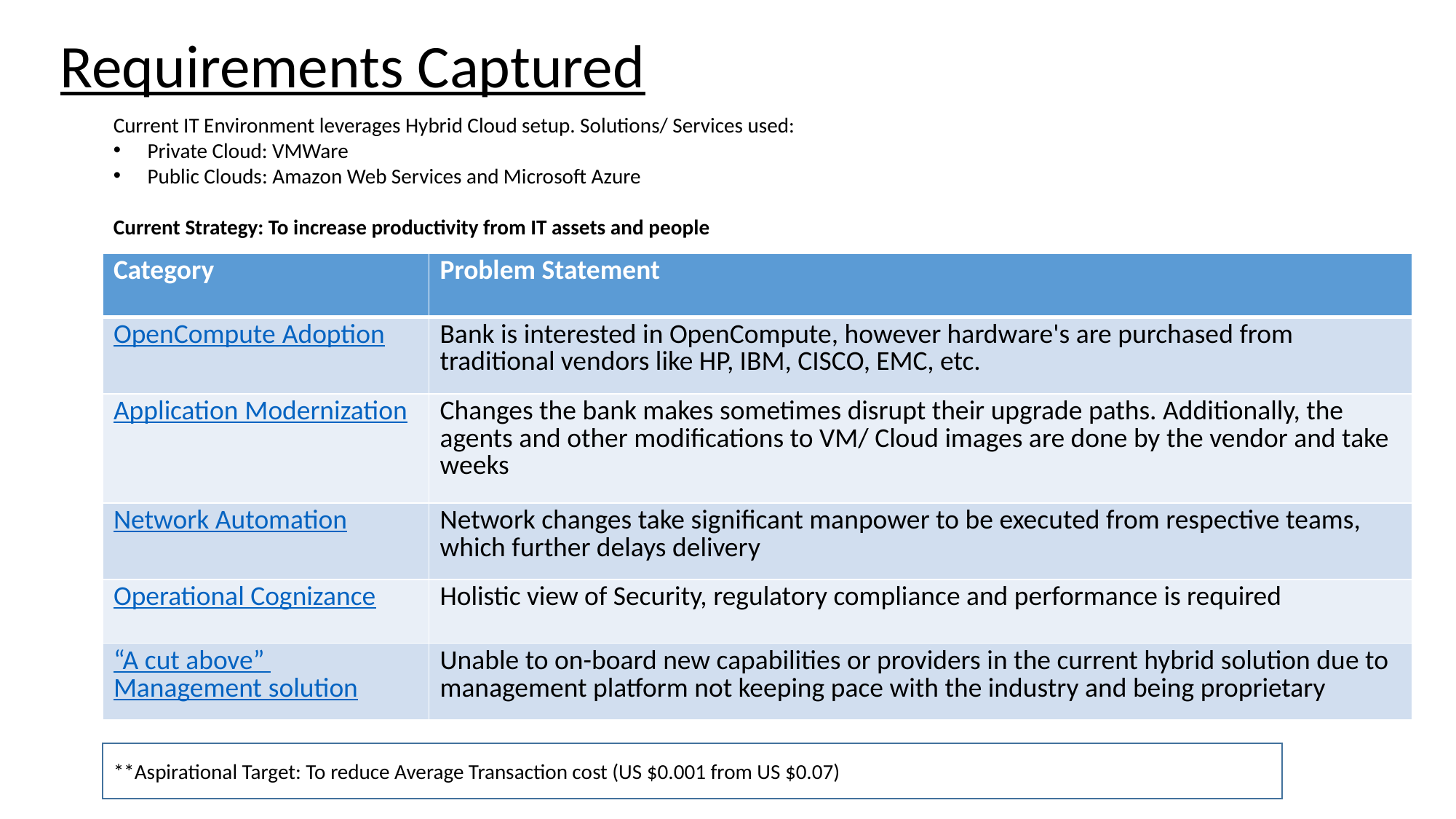

Requirements Captured
Current IT Environment leverages Hybrid Cloud setup. Solutions/ Services used:
Private Cloud: VMWare
Public Clouds: Amazon Web Services and Microsoft Azure

Current Strategy: To increase productivity from IT assets and people
| Category | Problem Statement |
| --- | --- |
| OpenCompute Adoption | Bank is interested in OpenCompute, however hardware's are purchased from traditional vendors like HP, IBM, CISCO, EMC, etc. |
| Application Modernization | Changes the bank makes sometimes disrupt their upgrade paths. Additionally, the agents and other modifications to VM/ Cloud images are done by the vendor and take weeks |
| Network Automation | Network changes take significant manpower to be executed from respective teams, which further delays delivery |
| Operational Cognizance | Holistic view of Security, regulatory compliance and performance is required |
| “A cut above” Management solution | Unable to on-board new capabilities or providers in the current hybrid solution due to management platform not keeping pace with the industry and being proprietary |
**Aspirational Target: To reduce Average Transaction cost (US $0.001 from US $0.07)